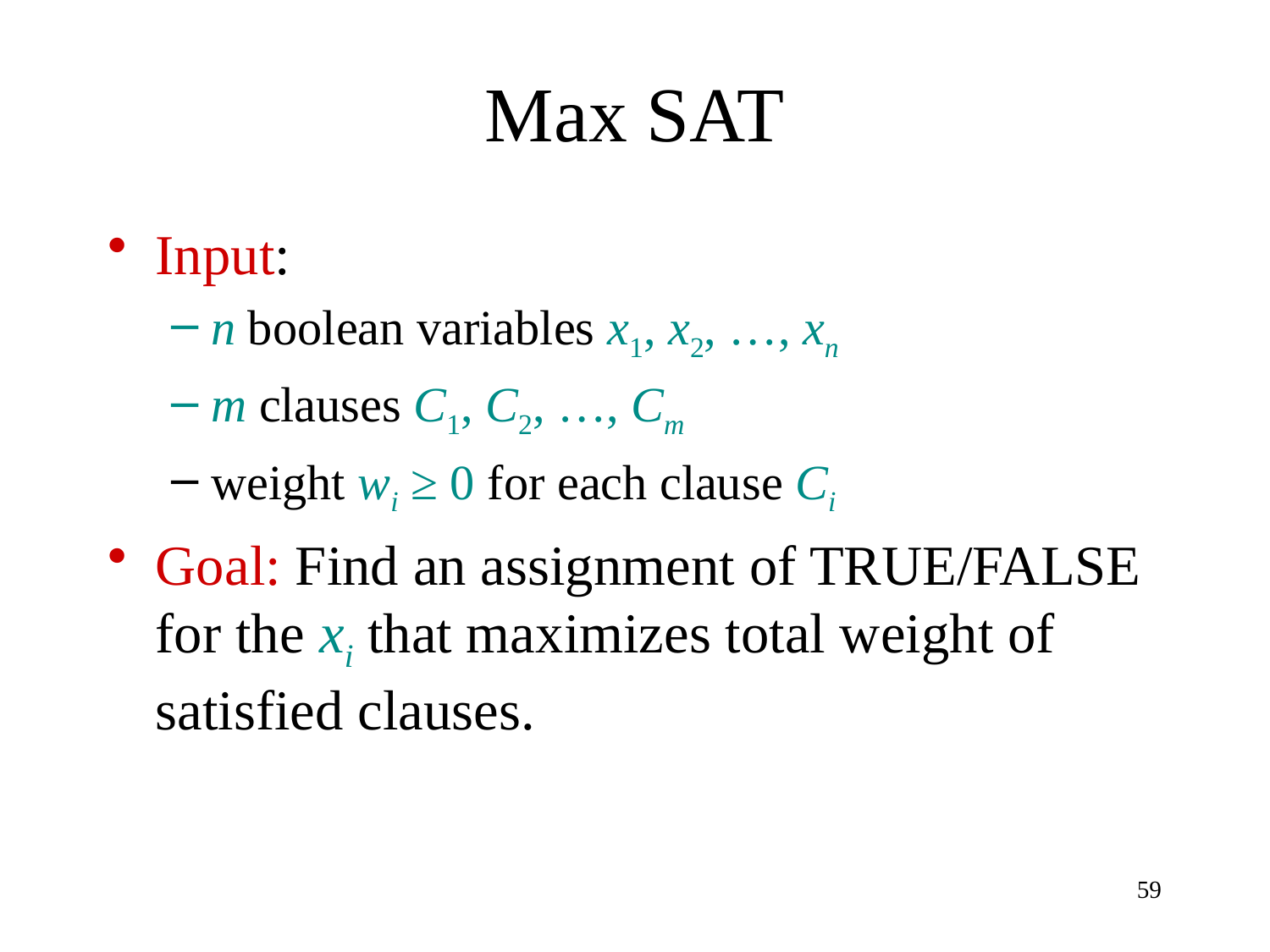

# Max SAT
Input:
n boolean variables x1, x2, …, xn
m clauses C1, C2, …, Cm
weight wi ≥ 0 for each clause Ci
Goal: Find an assignment of TRUE/FALSE for the xi that maximizes total weight of satisfied clauses.

59